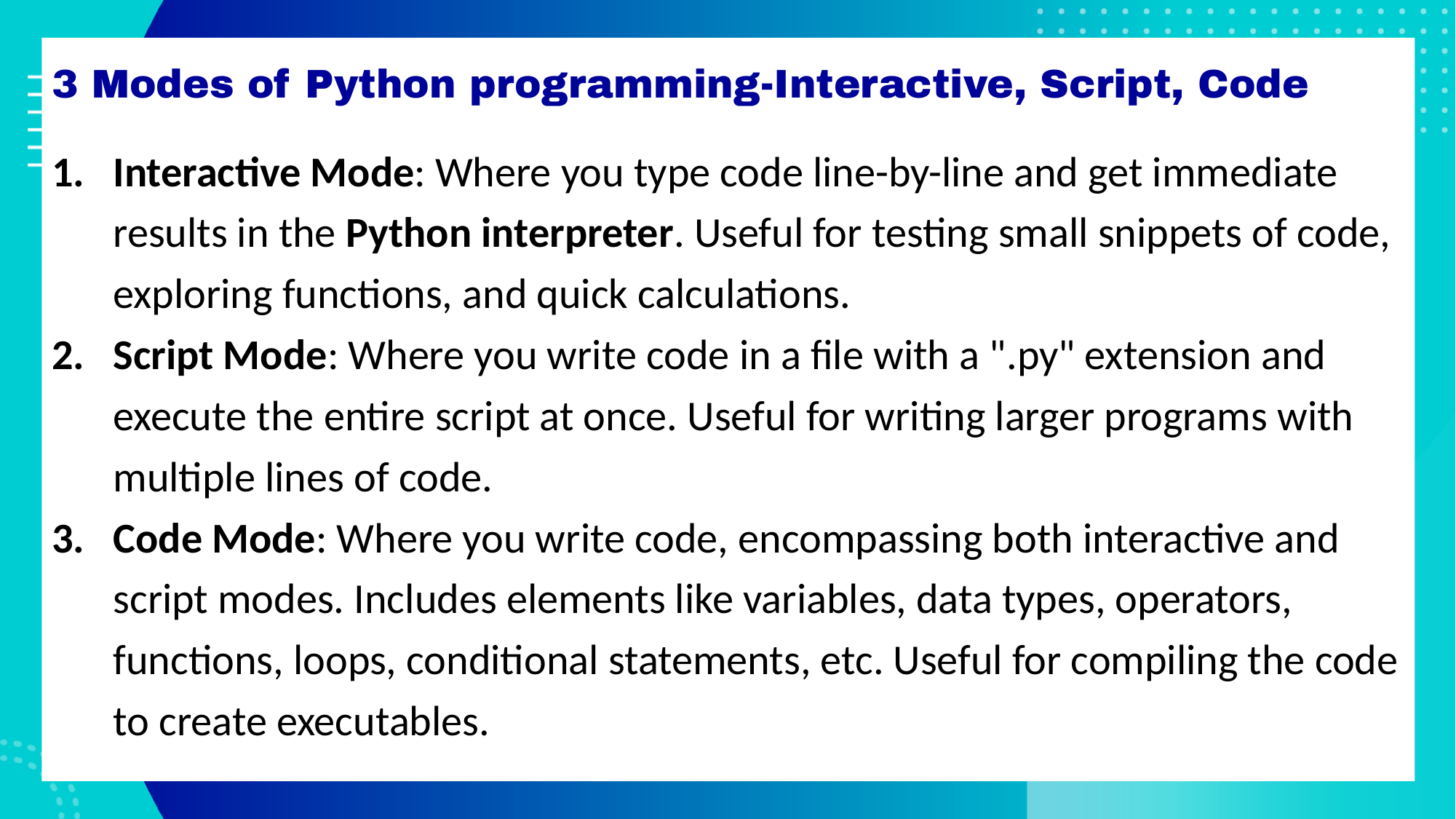

# 3 Modes of Python programming-Interactive, Script, Code
Interactive Mode: Where you type code line-by-line and get immediate results in the Python interpreter. Useful for testing small snippets of code, exploring functions, and quick calculations.
Script Mode: Where you write code in a file with a ".py" extension and execute the entire script at once. Useful for writing larger programs with multiple lines of code.
Code Mode: Where you write code, encompassing both interactive and script modes. Includes elements like variables, data types, operators, functions, loops, conditional statements, etc. Useful for compiling the code to create executables.